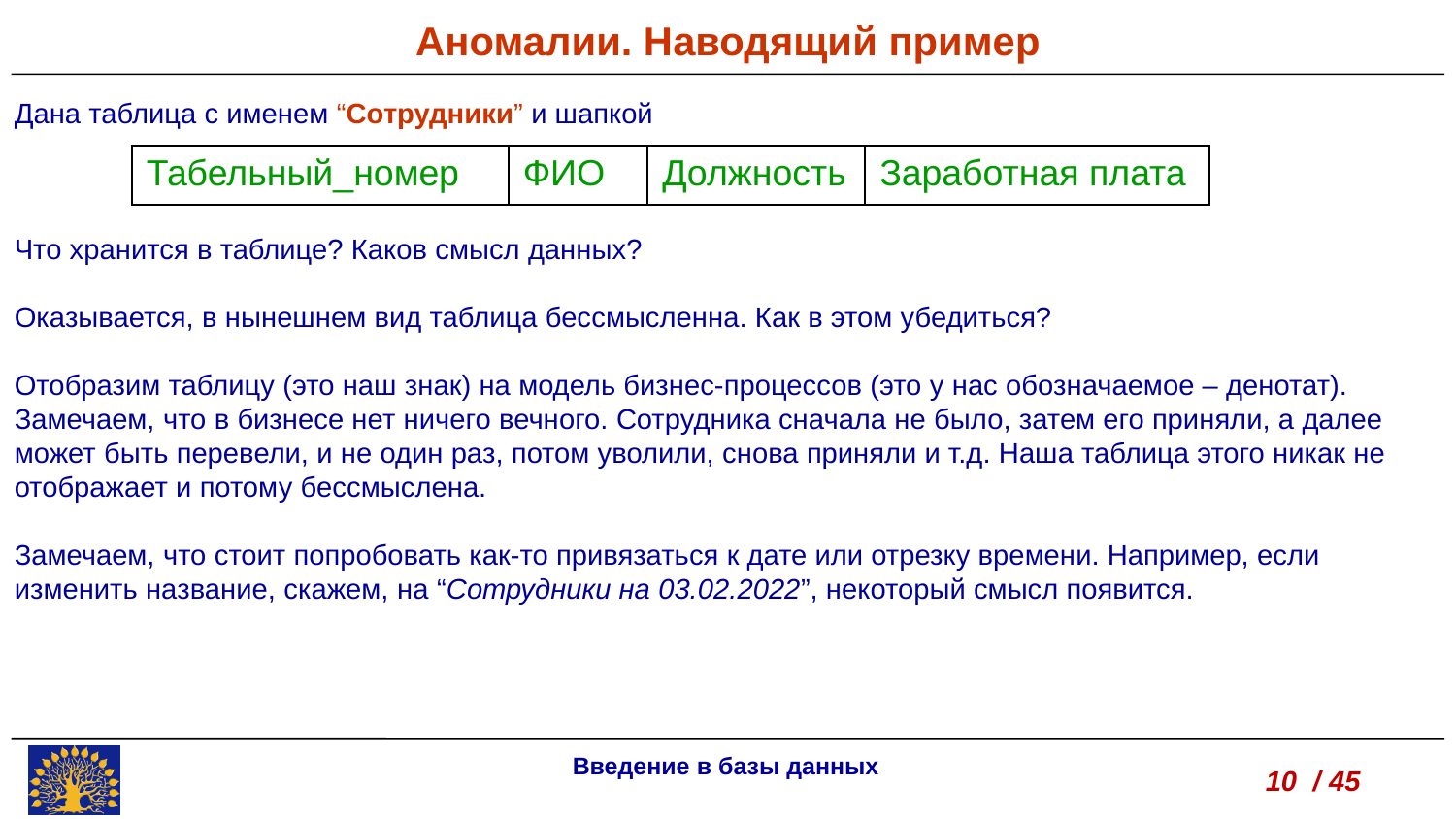

Аномалии. Наводящий пример
Дана таблица с именем “Сотрудники” и шапкой

Что хранится в таблице? Каков смысл данных?

Оказывается, в нынешнем вид таблица бессмысленна. Как в этом убедиться?

Отобразим таблицу (это наш знак) на модель бизнес-процессов (это у нас обозначаемое – денотат). Замечаем, что в бизнесе нет ничего вечного. Сотрудника сначала не было, затем его приняли, а далее может быть перевели, и не один раз, потом уволили, снова приняли и т.д. Наша таблица этого никак не отображает и потому бессмыслена.

Замечаем, что стоит попробовать как-то привязаться к дате или отрезку времени. Например, если изменить название, скажем, на “Сотрудники на 03.02.2022”, некоторый смысл появится.
| Табельный\_номер | ФИО | Должность | Заработная плата |
| --- | --- | --- | --- |